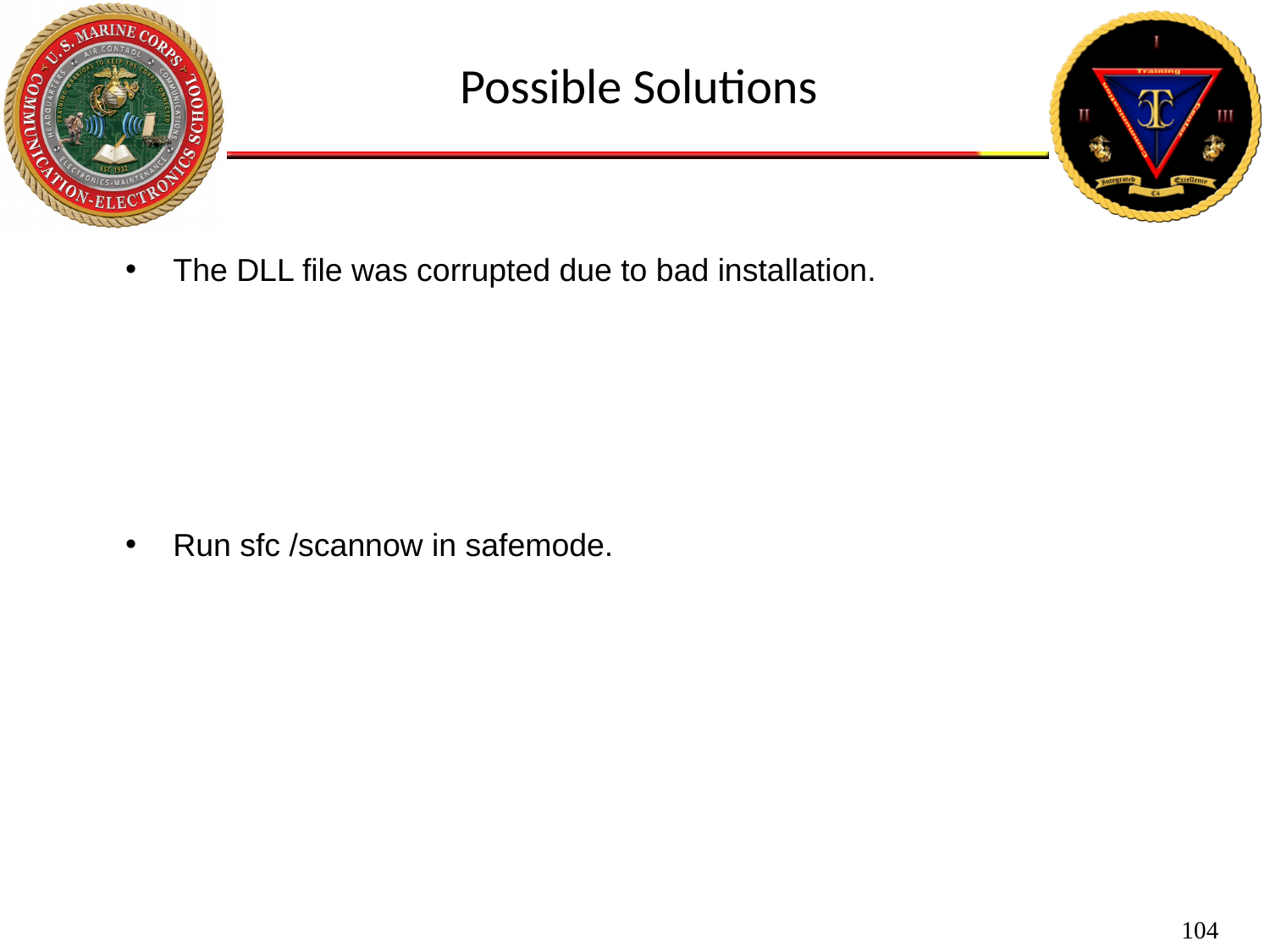

Possible Solutions
The DLL file was corrupted due to bad installation.

Run sfc /scannow in safemode.